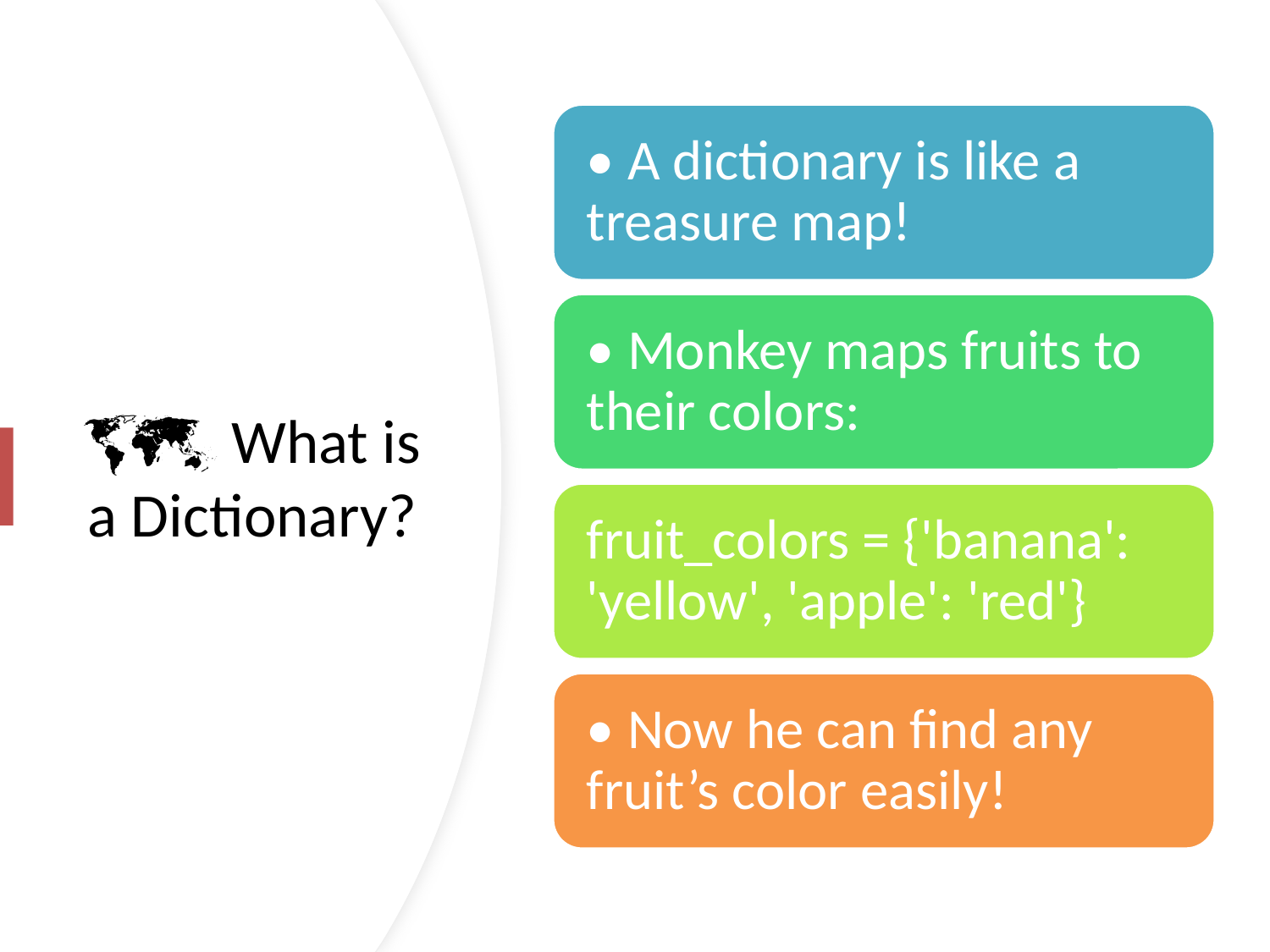

• A dictionary is like a treasure map!
• Monkey maps fruits to their colors:
fruit_colors = {'banana': 'yellow', 'apple': 'red'}
• Now he can find any fruit’s color easily!
# 🗺️ What is a Dictionary?